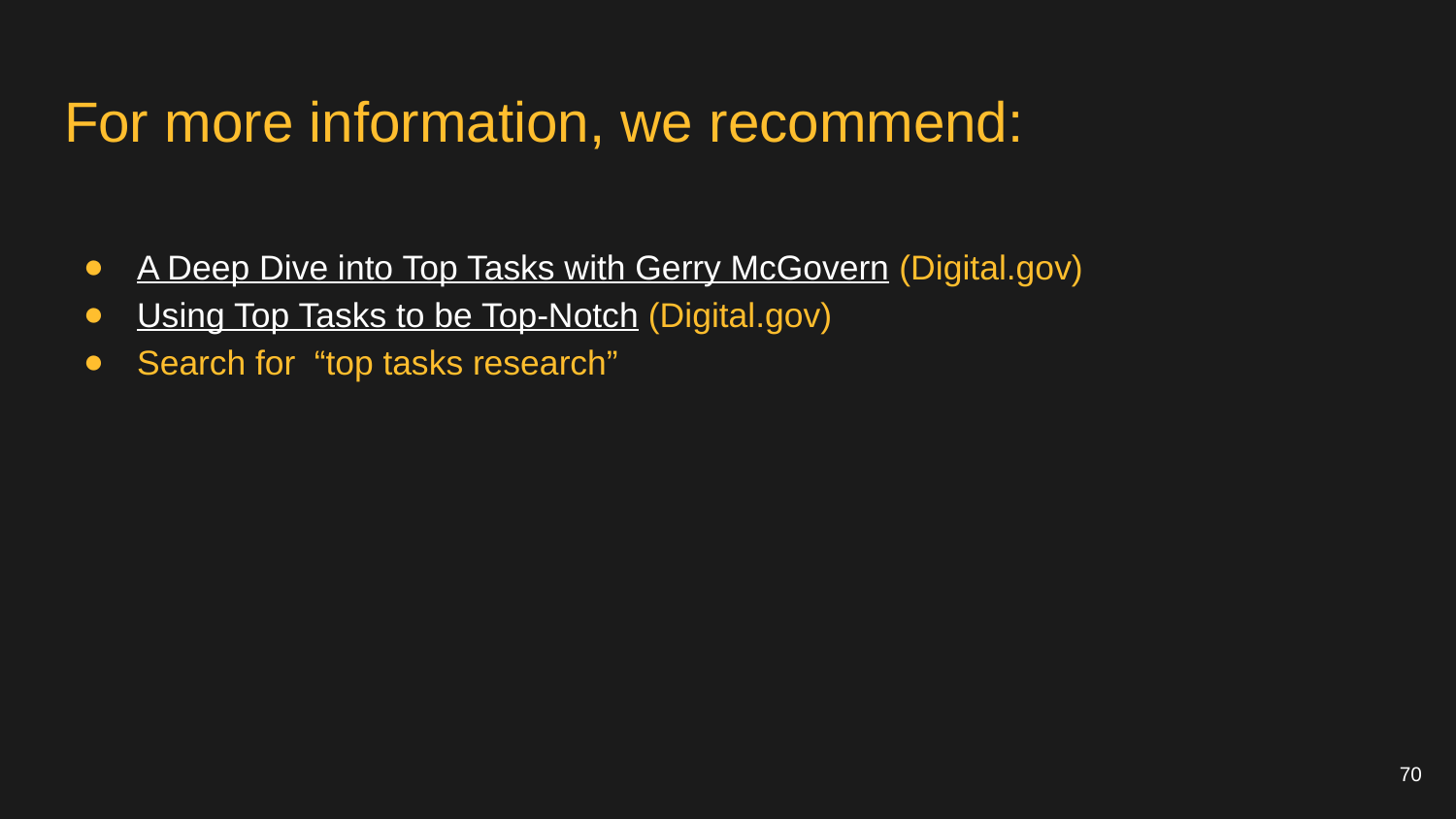

# For more information, we recommend:

A Deep Dive into Top Tasks with Gerry McGovern (Digital.gov)
Using Top Tasks to be Top-Notch (Digital.gov)
Search for  “top tasks research”
70